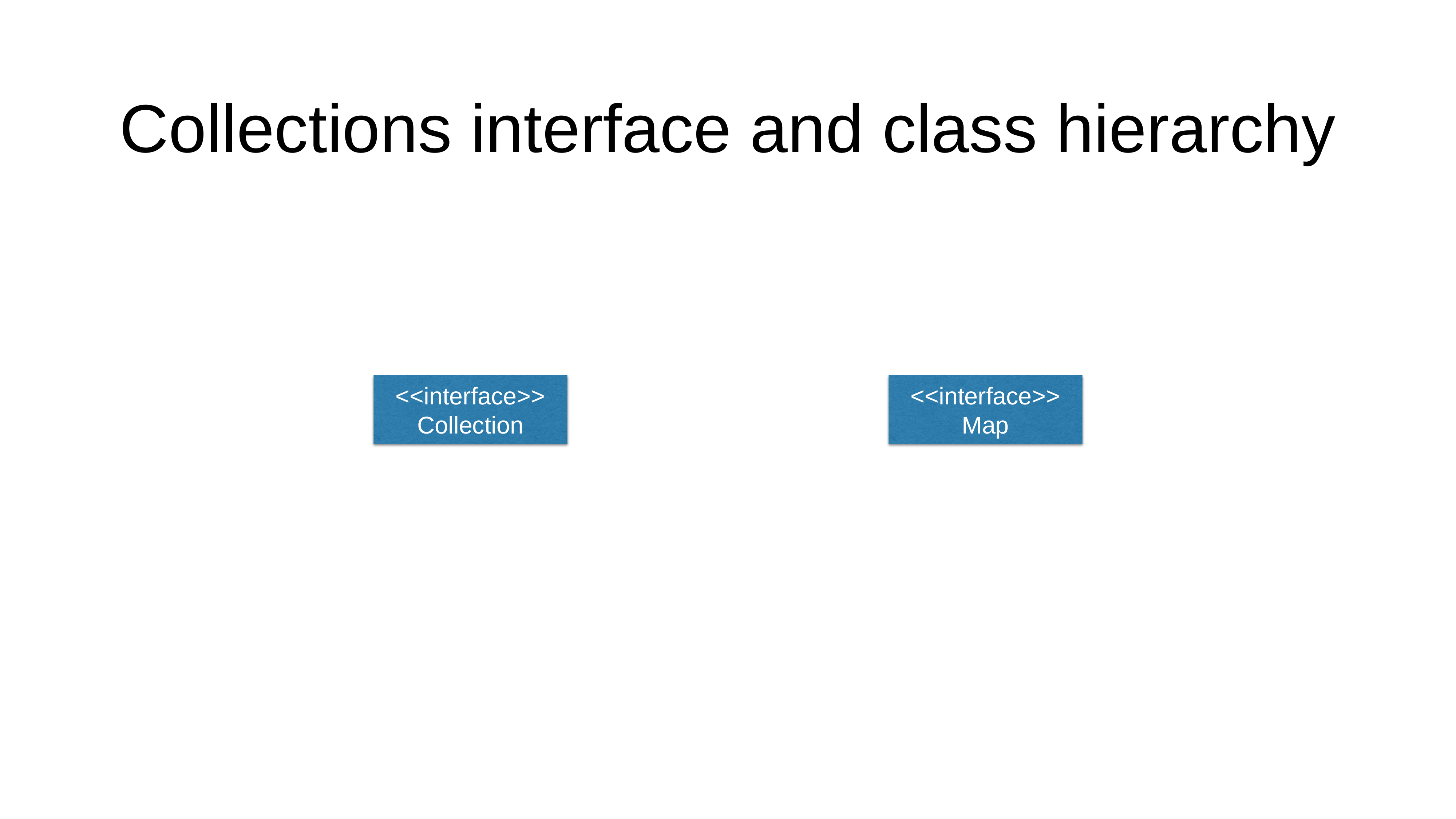

# Collections interface and class hierarchy
<<interface>>
Collection
<<interface>>
Map